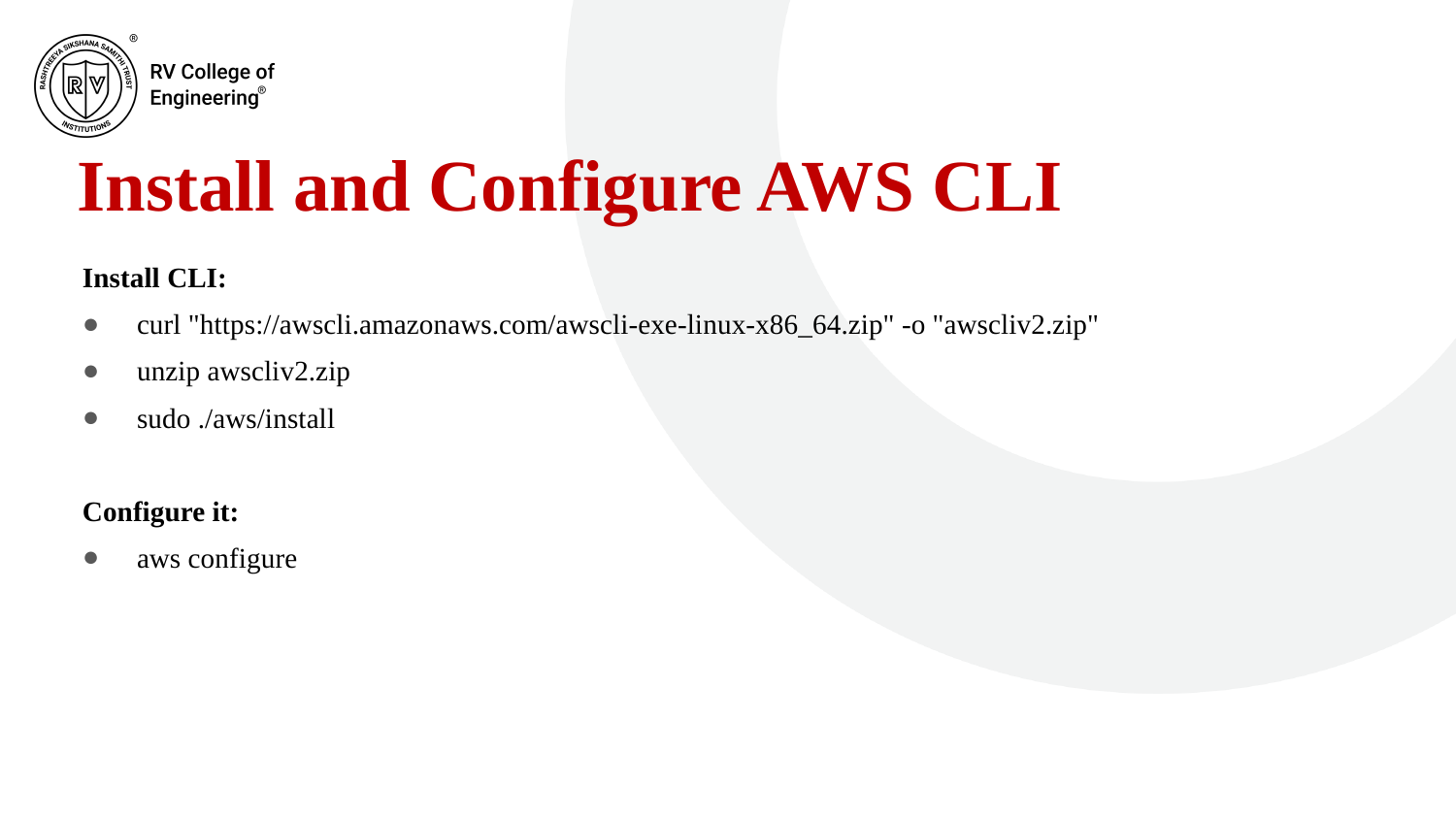

# Install and Configure AWS CLI
Install CLI:
curl "https://awscli.amazonaws.com/awscli-exe-linux-x86_64.zip" -o "awscliv2.zip"
unzip awscliv2.zip
sudo ./aws/install

Configure it:
aws configure